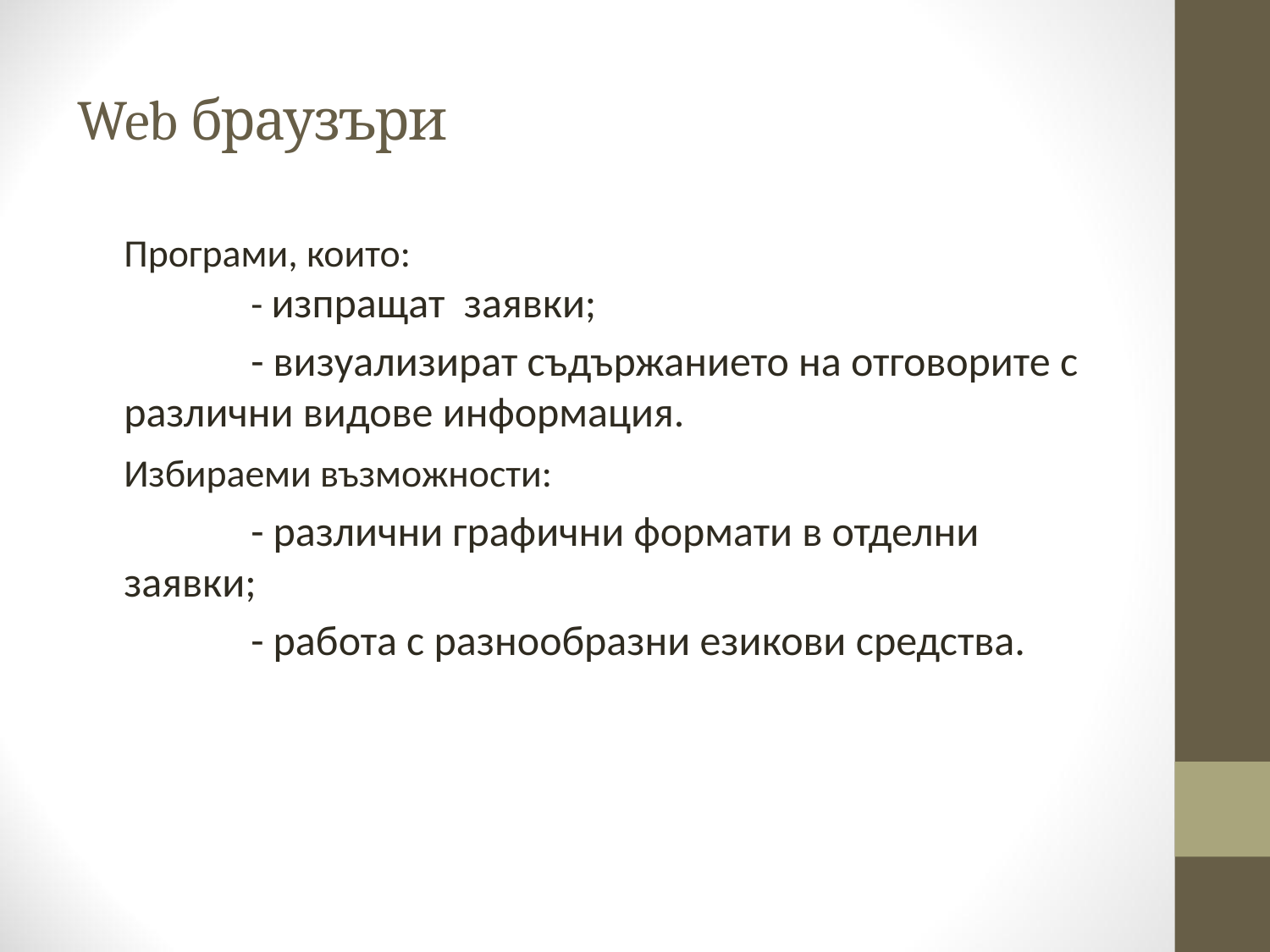

# Web браузъри
	Програми, които:
		- изпращат  заявки;
		- визуализират съдържанието на отговорите с различни видове информация.
	Избираеми възможности:
		- различни графични формати в отделни заявки;
		- работа с разнообразни езикови средства.